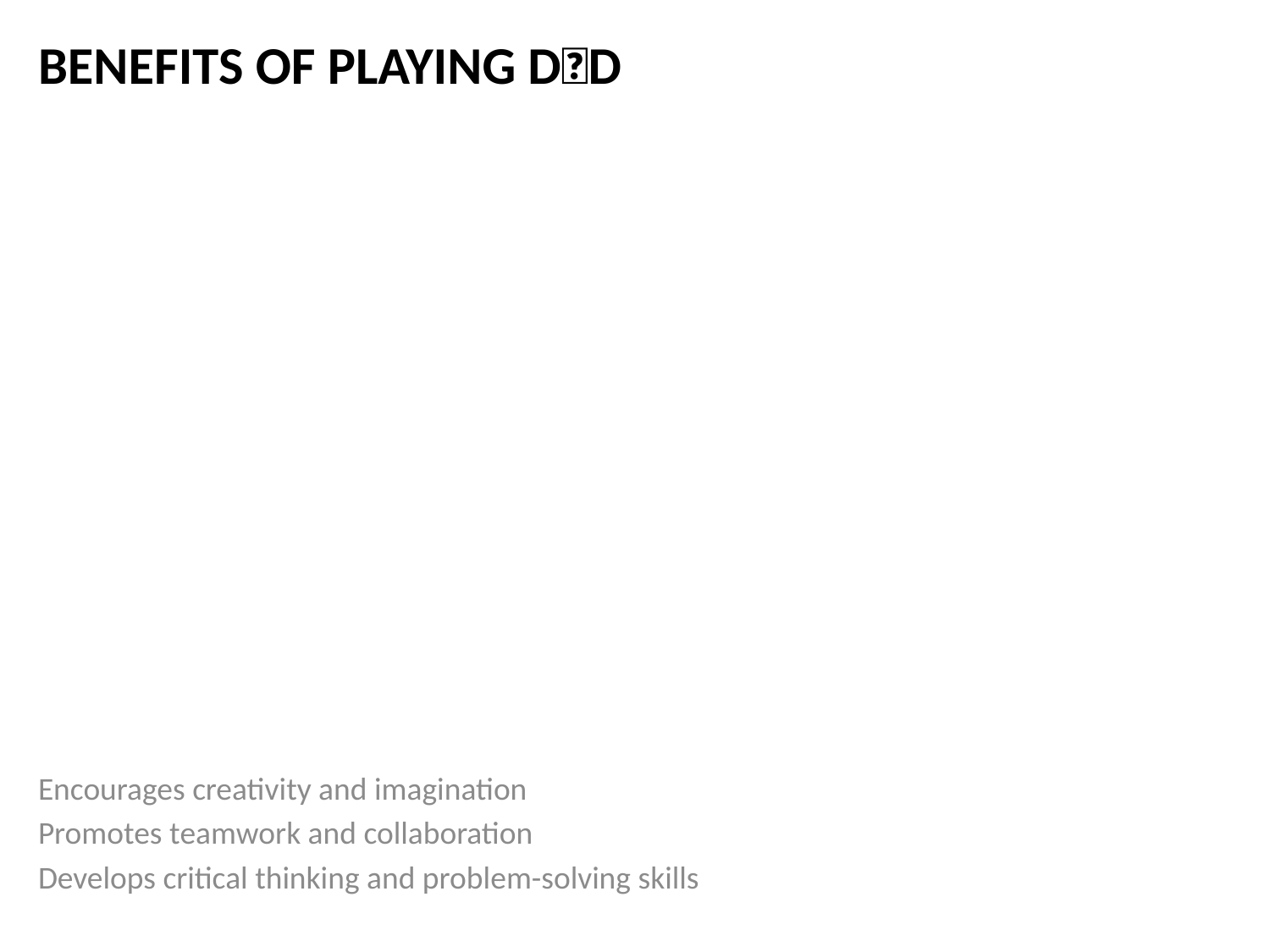

# Benefits of Playing D🫰D
Encourages creativity and imagination
Promotes teamwork and collaboration
Develops critical thinking and problem-solving skills